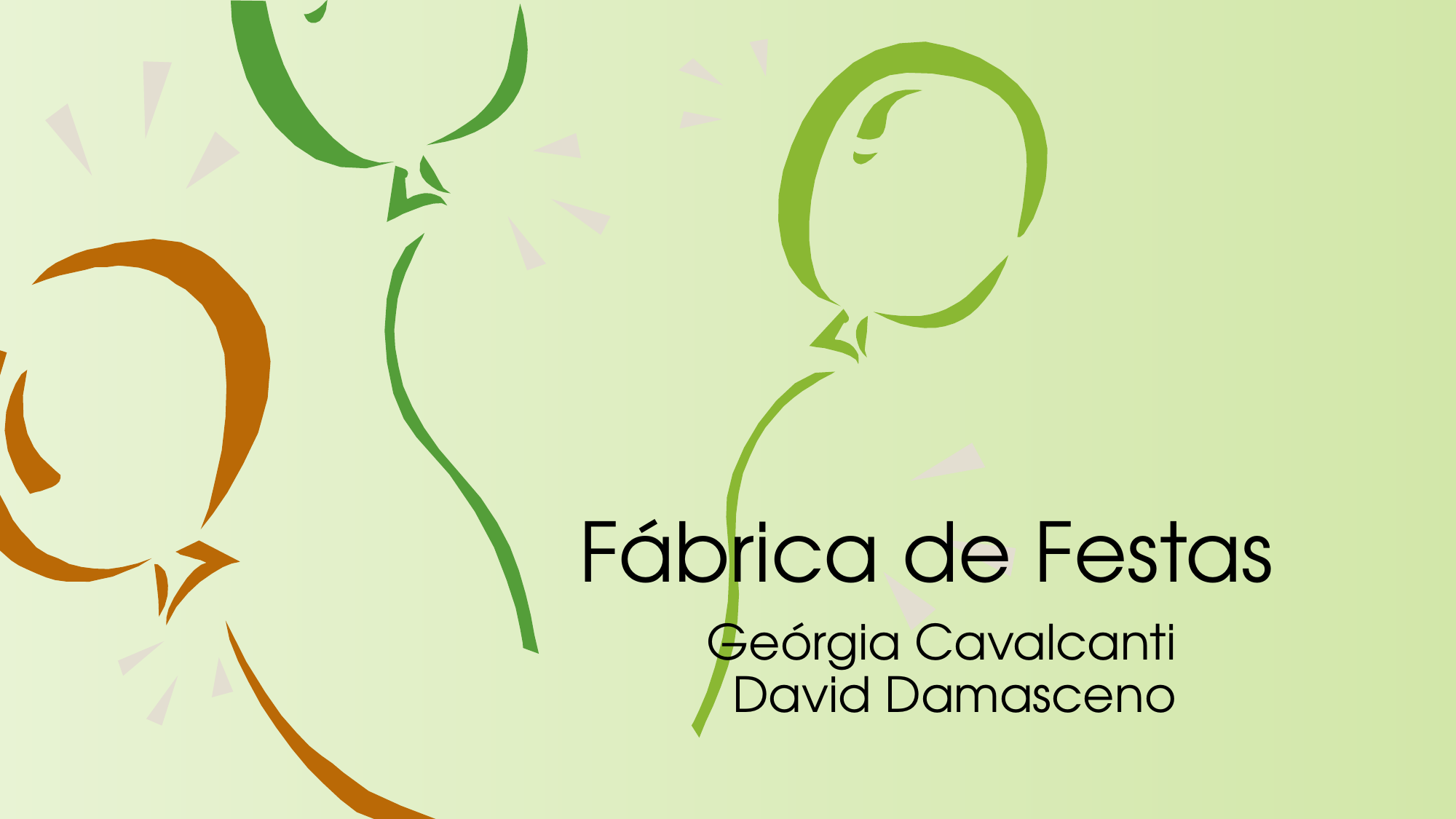

# Fábrica de Festas
Geórgia Cavalcanti
David Damasceno